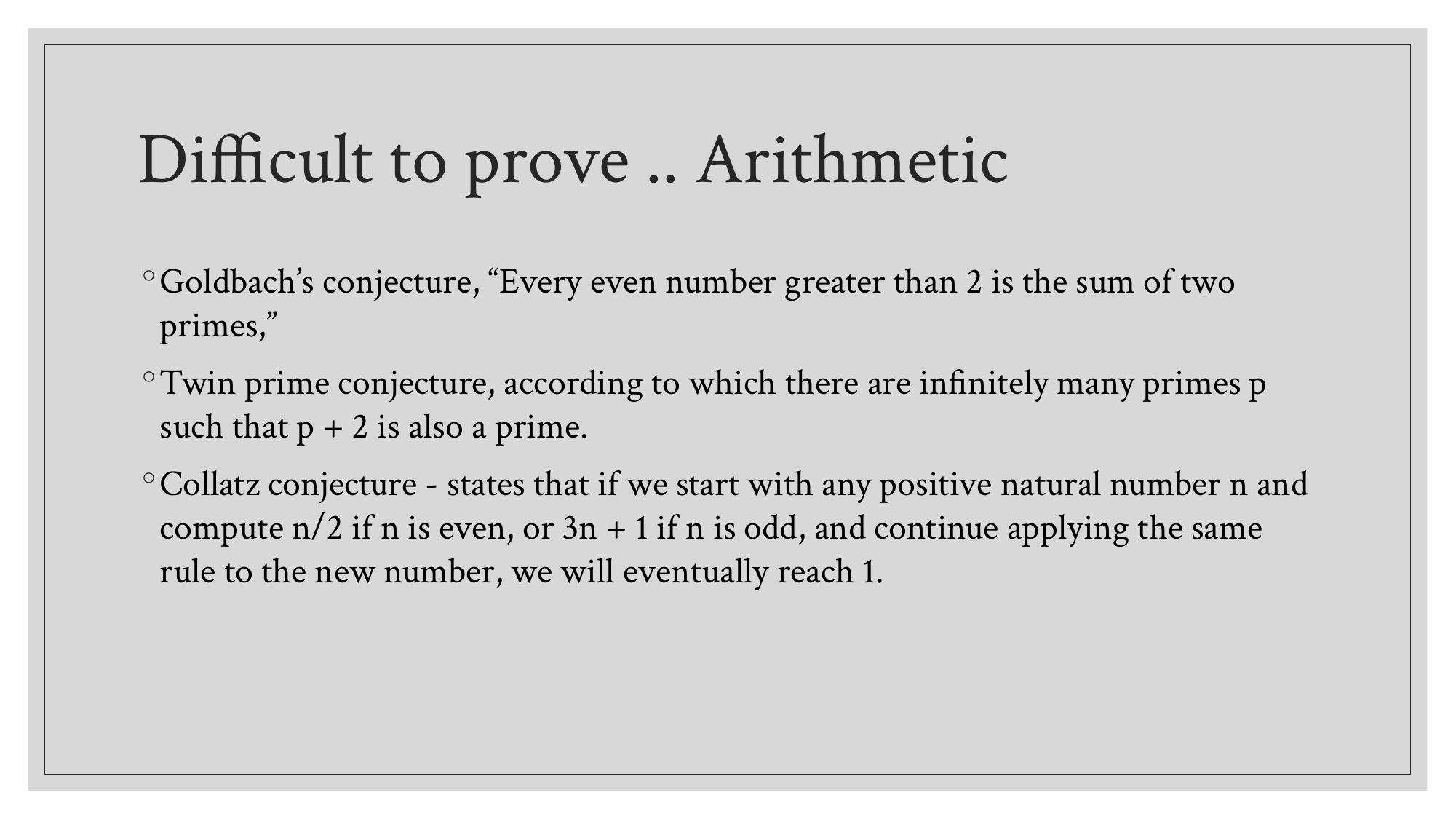

# Difficult to prove .. Arithmetic
Goldbach’s conjecture, “Every even number greater than 2 is the sum of two primes,”
Twin prime conjecture, according to which there are infinitely many primes p such that p + 2 is also a prime.
Collatz conjecture - states that if we start with any positive natural number n and compute n/2 if n is even, or 3n + 1 if n is odd, and continue applying the same rule to the new number, we will eventually reach 1.